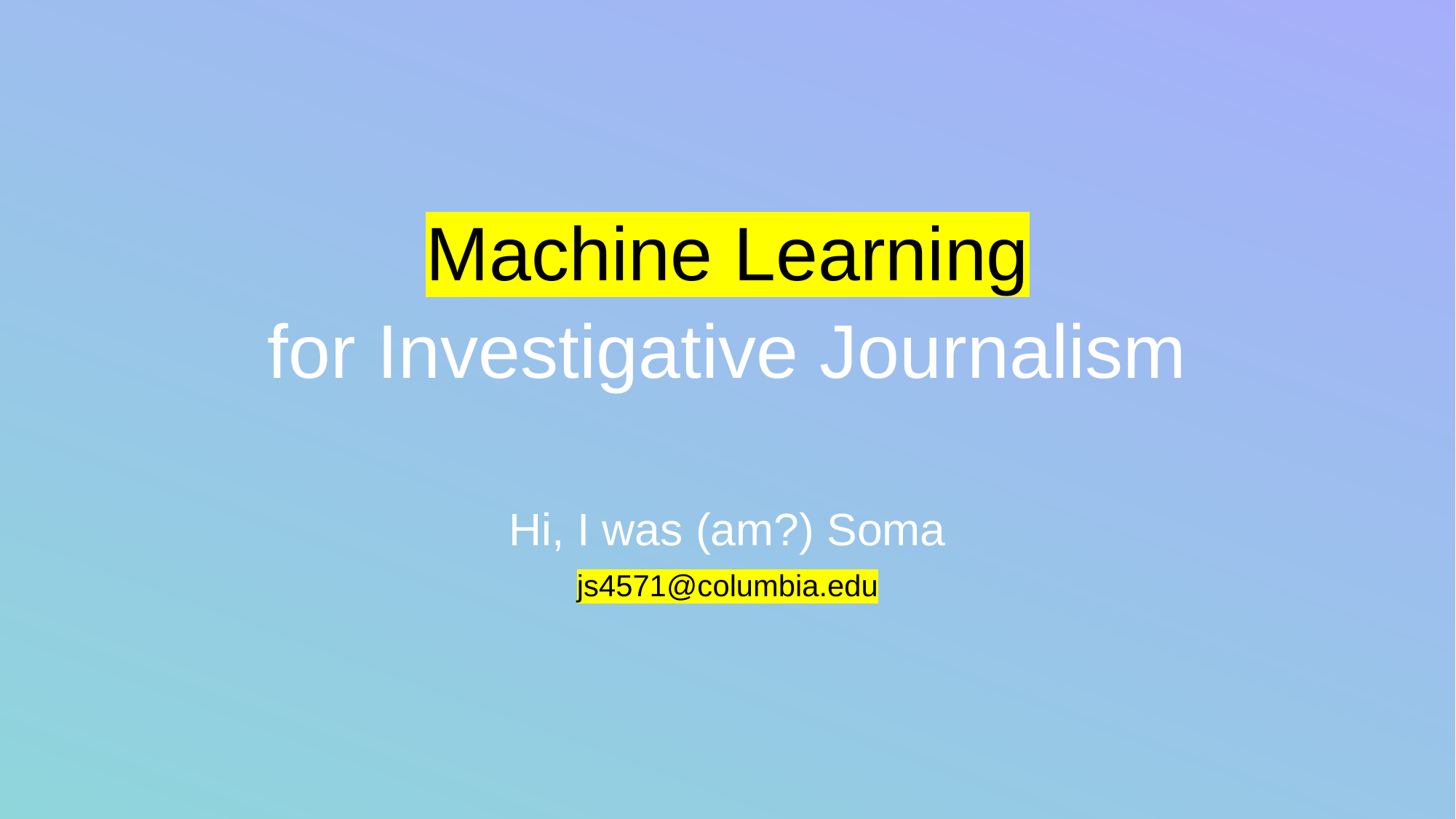

Machine Learning
for Investigative Journalism

Hi, I was (am?) Soma
js4571@columbia.edu